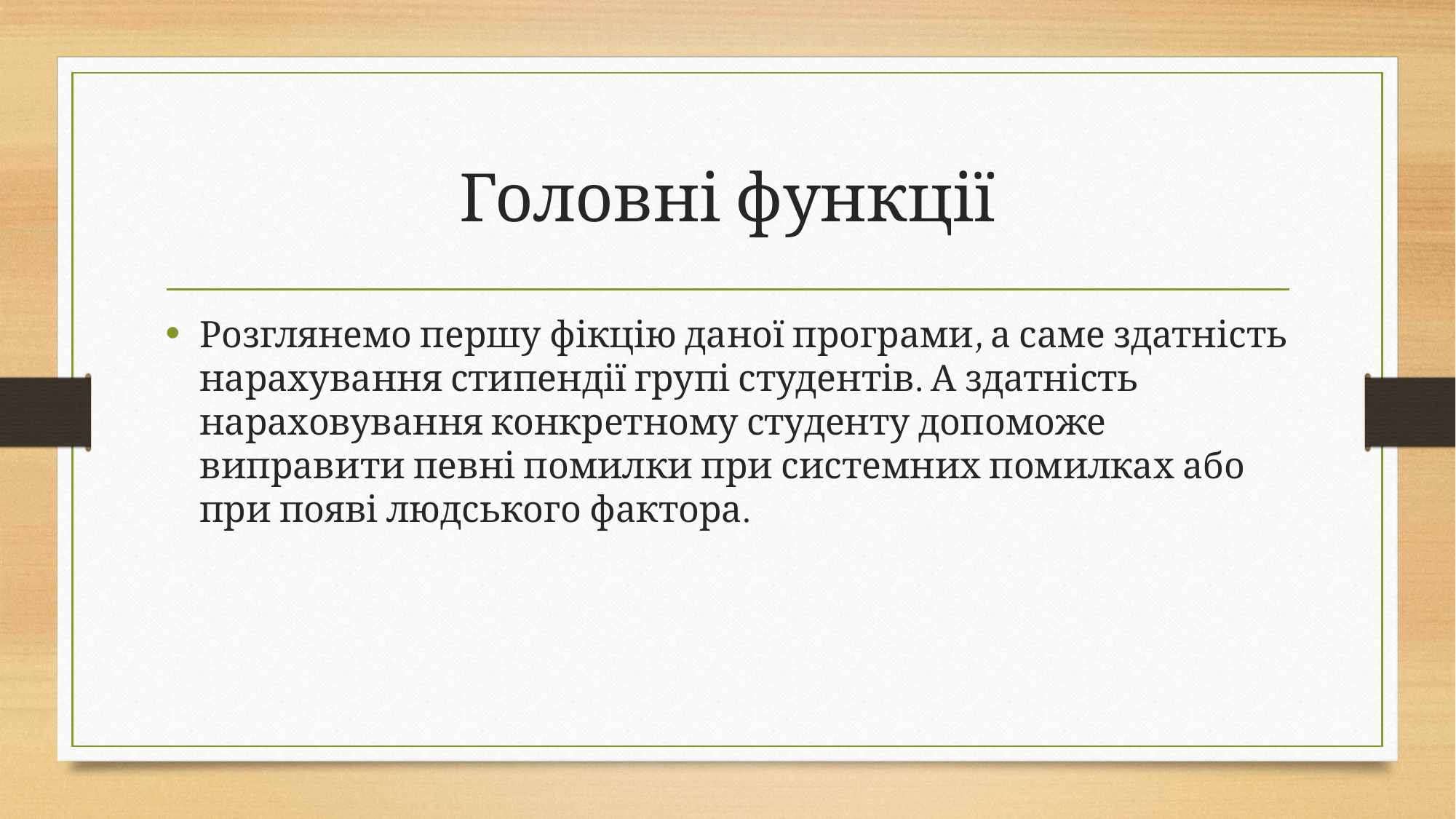

# Головні функції
Розглянемо першу фікцію даної програми, а саме здатність нарахування стипендії групі студентів. А здатність нараховування конкретному студенту допоможе виправити певні помилки при системних помилках або при появі людського фактора.